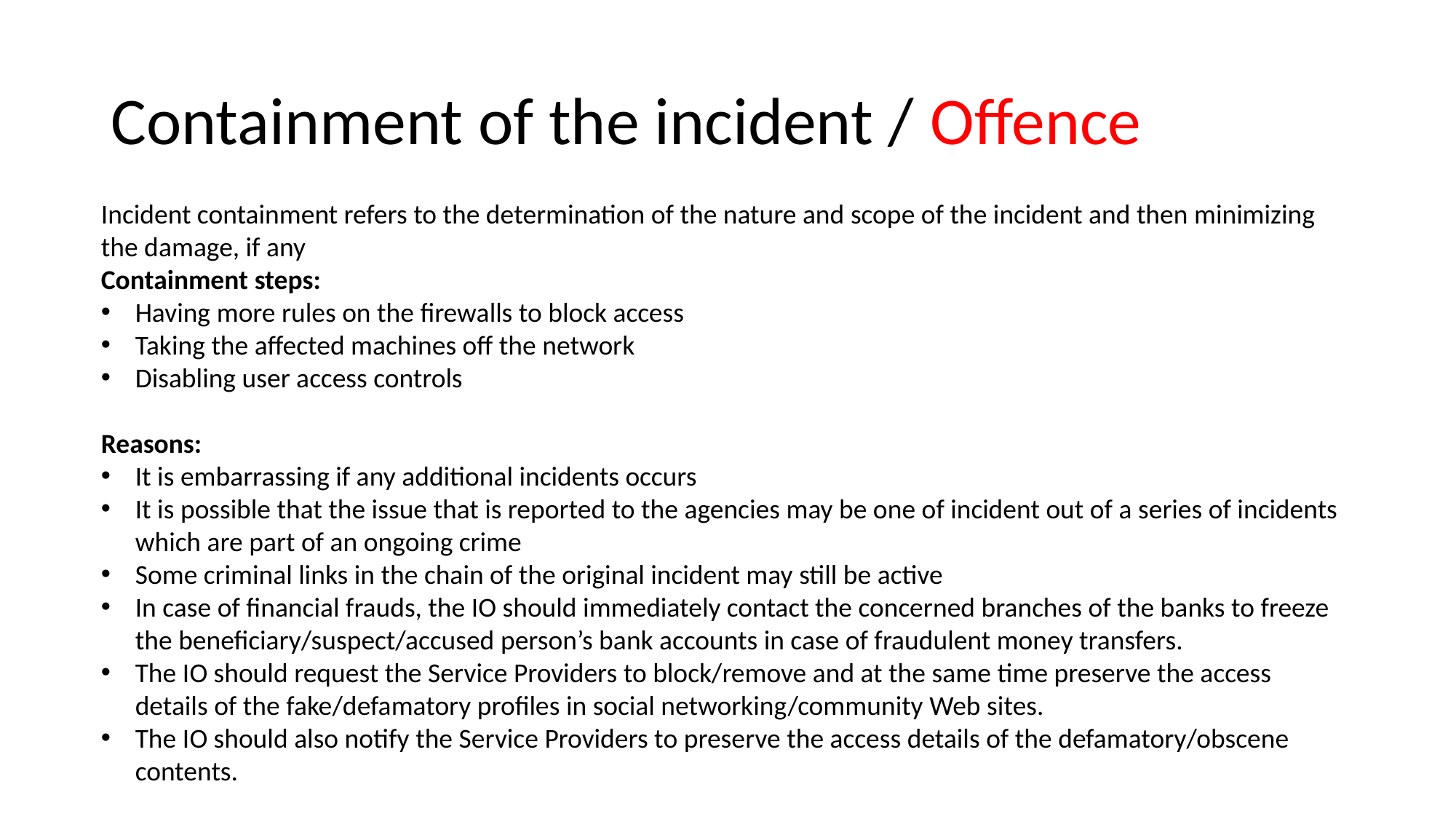

# Containment of the incident / Offence
Incident containment refers to the determination of the nature and scope of the incident and then minimizing the damage, if any
Containment steps:
Having more rules on the firewalls to block access
Taking the affected machines off the network
Disabling user access controls

Reasons:
It is embarrassing if any additional incidents occurs
It is possible that the issue that is reported to the agencies may be one of incident out of a series of incidents which are part of an ongoing crime
Some criminal links in the chain of the original incident may still be active
In case of financial frauds, the IO should immediately contact the concerned branches of the banks to freeze the beneficiary/suspect/accused person’s bank accounts in case of fraudulent money transfers.
The IO should request the Service Providers to block/remove and at the same time preserve the access details of the fake/defamatory profiles in social networking/community Web sites.
The IO should also notify the Service Providers to preserve the access details of the defamatory/obscene contents.